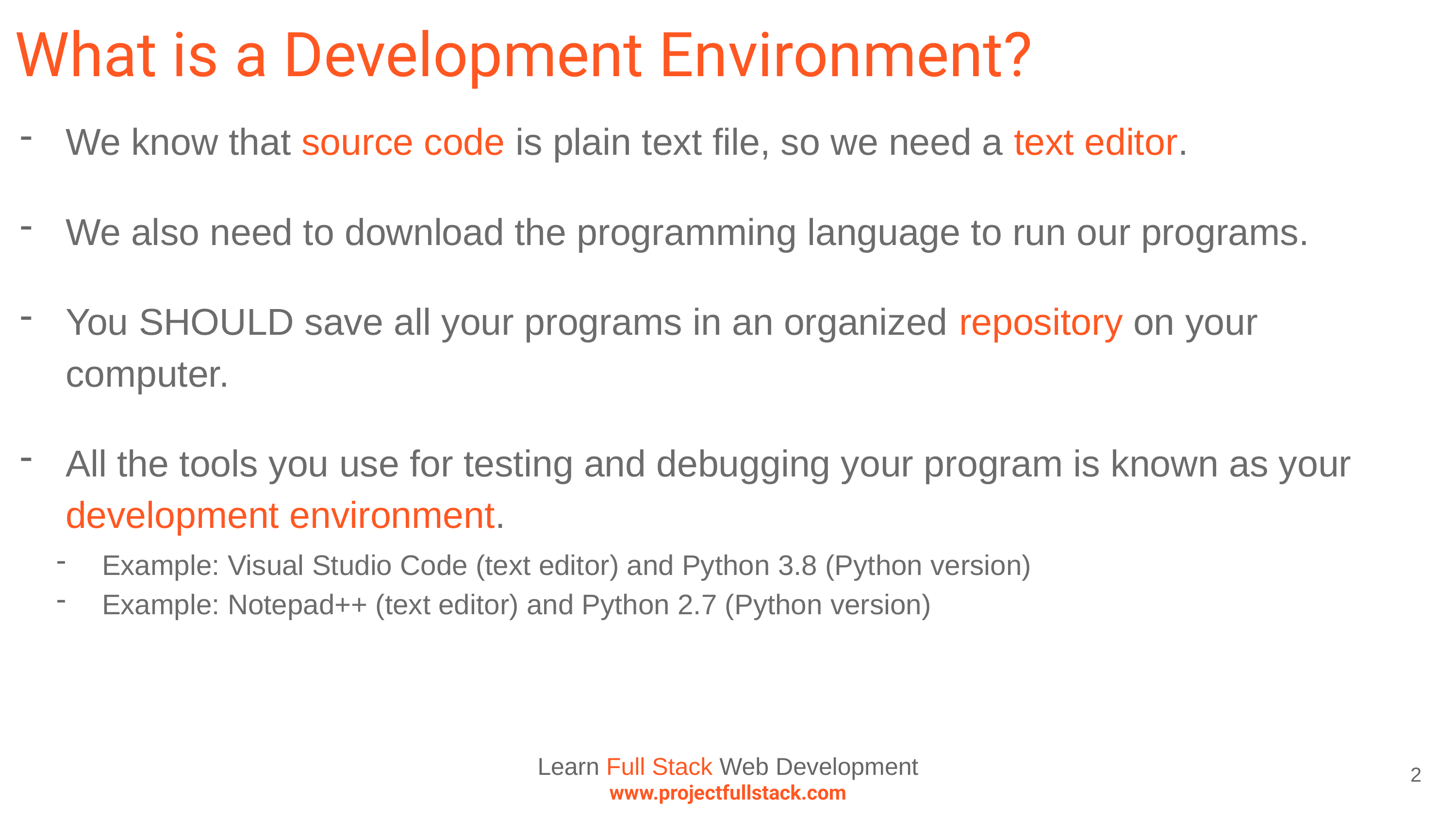

# What is a Development Environment?
We know that source code is plain text file, so we need a text editor.
We also need to download the programming language to run our programs.
You SHOULD save all your programs in an organized repository on your computer.
All the tools you use for testing and debugging your program is known as your development environment.
Example: Visual Studio Code (text editor) and Python 3.8 (Python version)
Example: Notepad++ (text editor) and Python 2.7 (Python version)
Learn Full Stack Web Development
www.projectfullstack.com
2